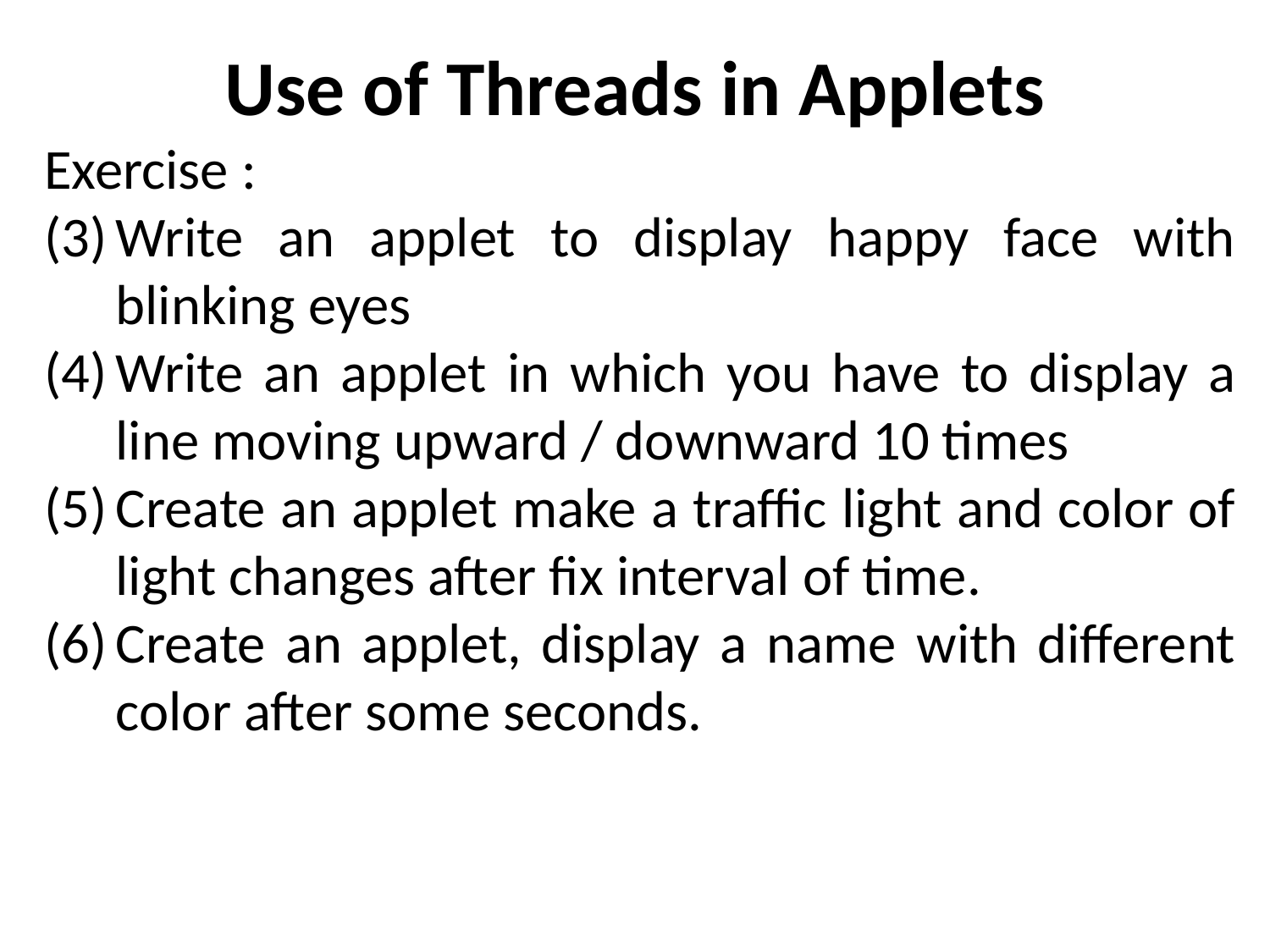

# Use of Threads in Applets
Exercise :
Write an applet to display happy face with blinking eyes
Write an applet in which you have to display a line moving upward / downward 10 times
Create an applet make a traffic light and color of light changes after fix interval of time.
Create an applet, display a name with different color after some seconds.